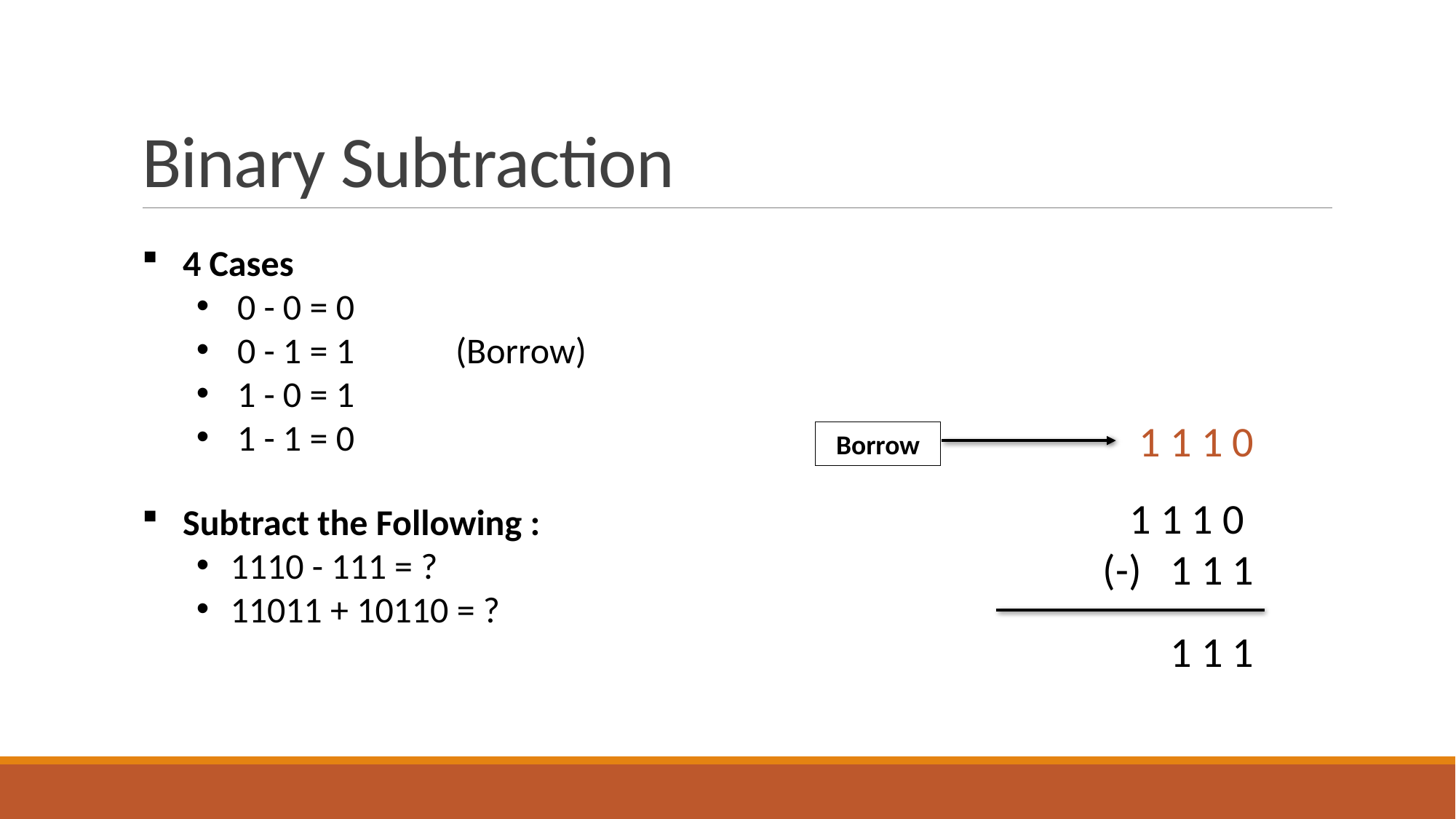

# Binary Subtraction
4 Cases
0 - 0 = 0
0 - 1 = 1	(Borrow)
1 - 0 = 1
1 - 1 = 0

    1 1 1 0
Borrow
1 1 1 0
(-)   1 1 1
Subtract the Following :
1110 - 111 = ?
11011 + 10110 = ?

    1 1 1